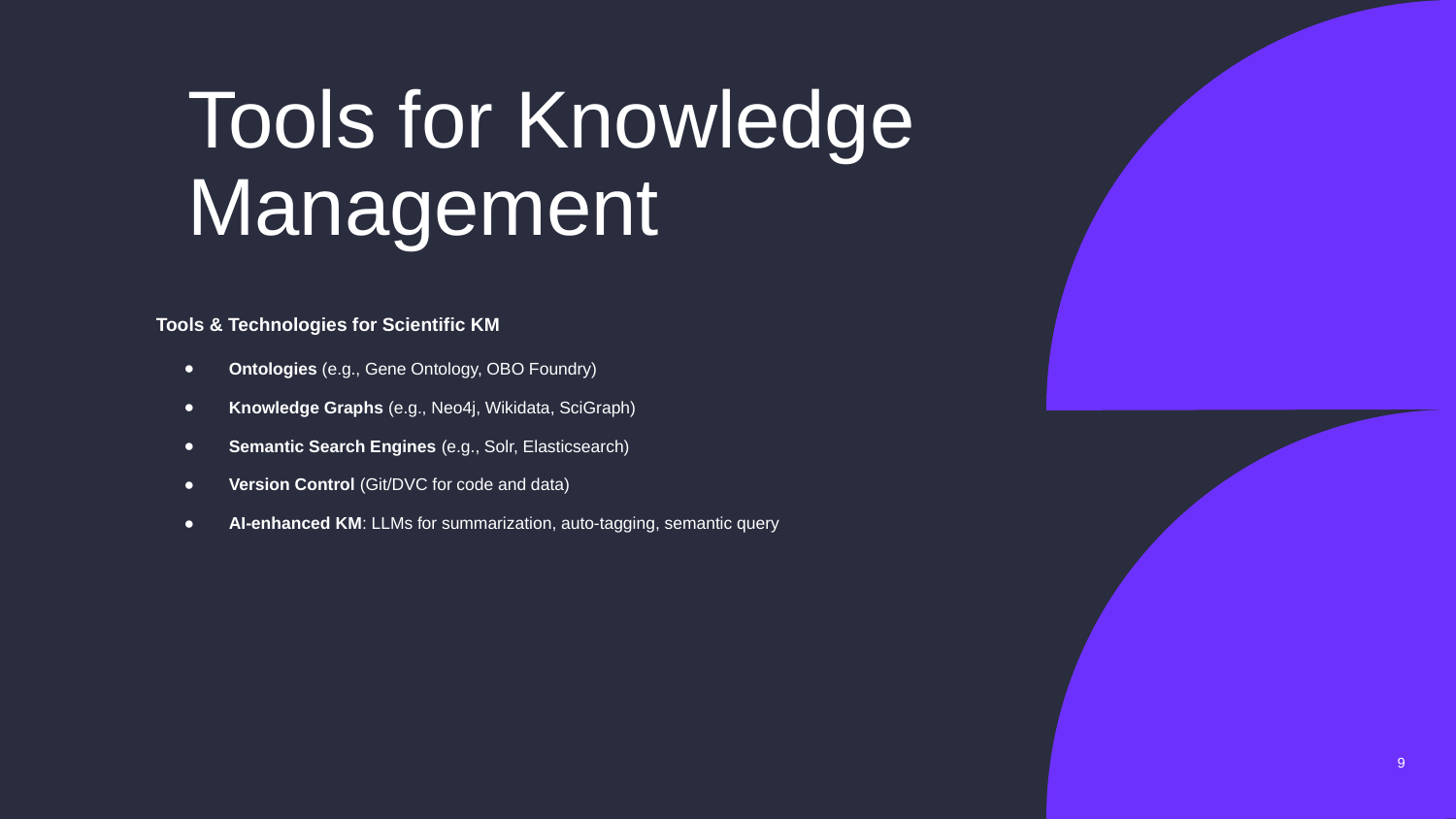

# Tools for Knowledge Management
Tools & Technologies for Scientific KM
Ontologies (e.g., Gene Ontology, OBO Foundry)
Knowledge Graphs (e.g., Neo4j, Wikidata, SciGraph)
Semantic Search Engines (e.g., Solr, Elasticsearch)
Version Control (Git/DVC for code and data)
AI-enhanced KM: LLMs for summarization, auto-tagging, semantic query